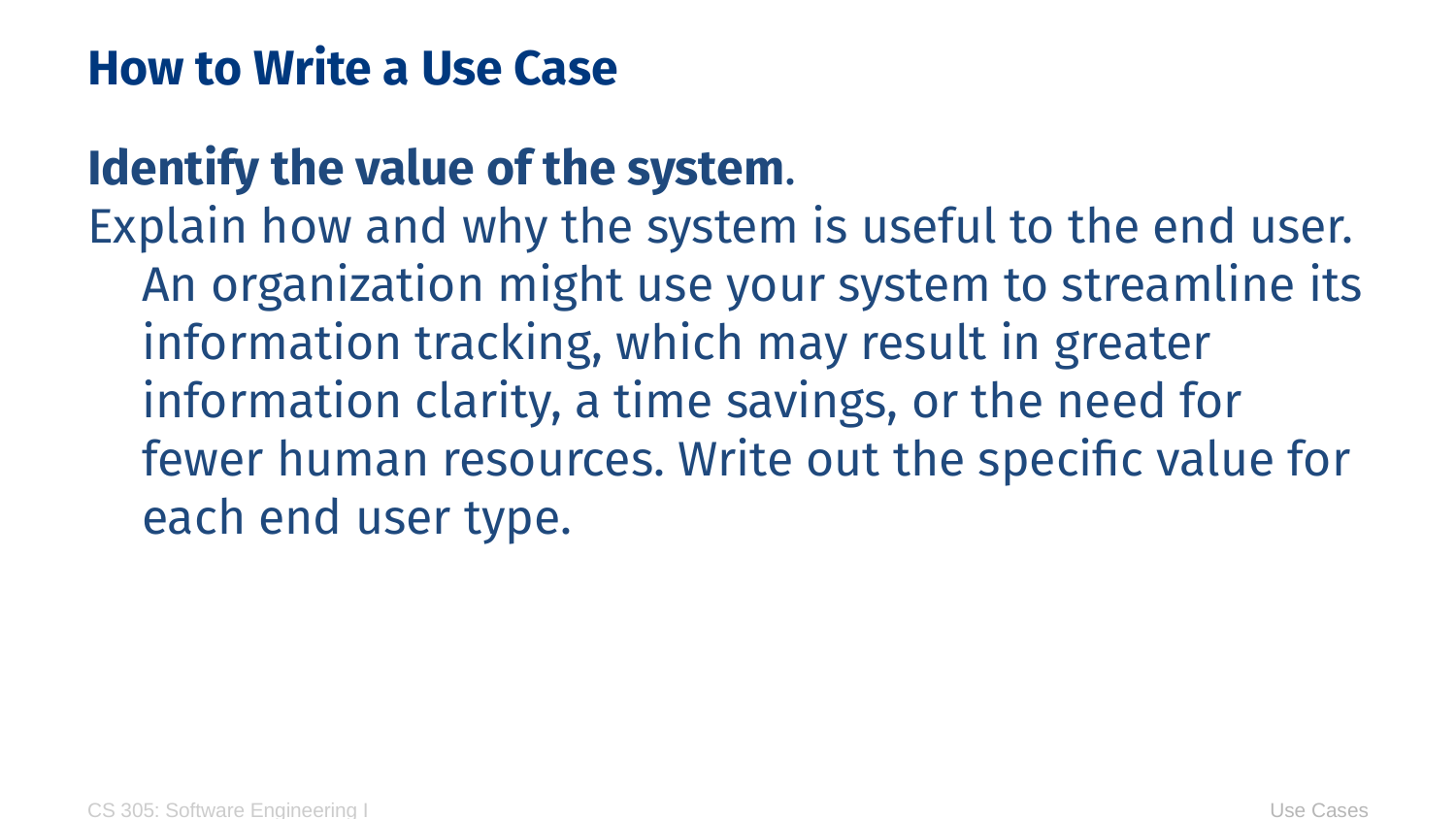

# How to Write a Use Case
Identify the value of the system.
Explain how and why the system is useful to the end user. An organization might use your system to streamline its information tracking, which may result in greater information clarity, a time savings, or the need for fewer human resources. Write out the specific value for each end user type.
CS 305: Software Engineering I
Use Cases